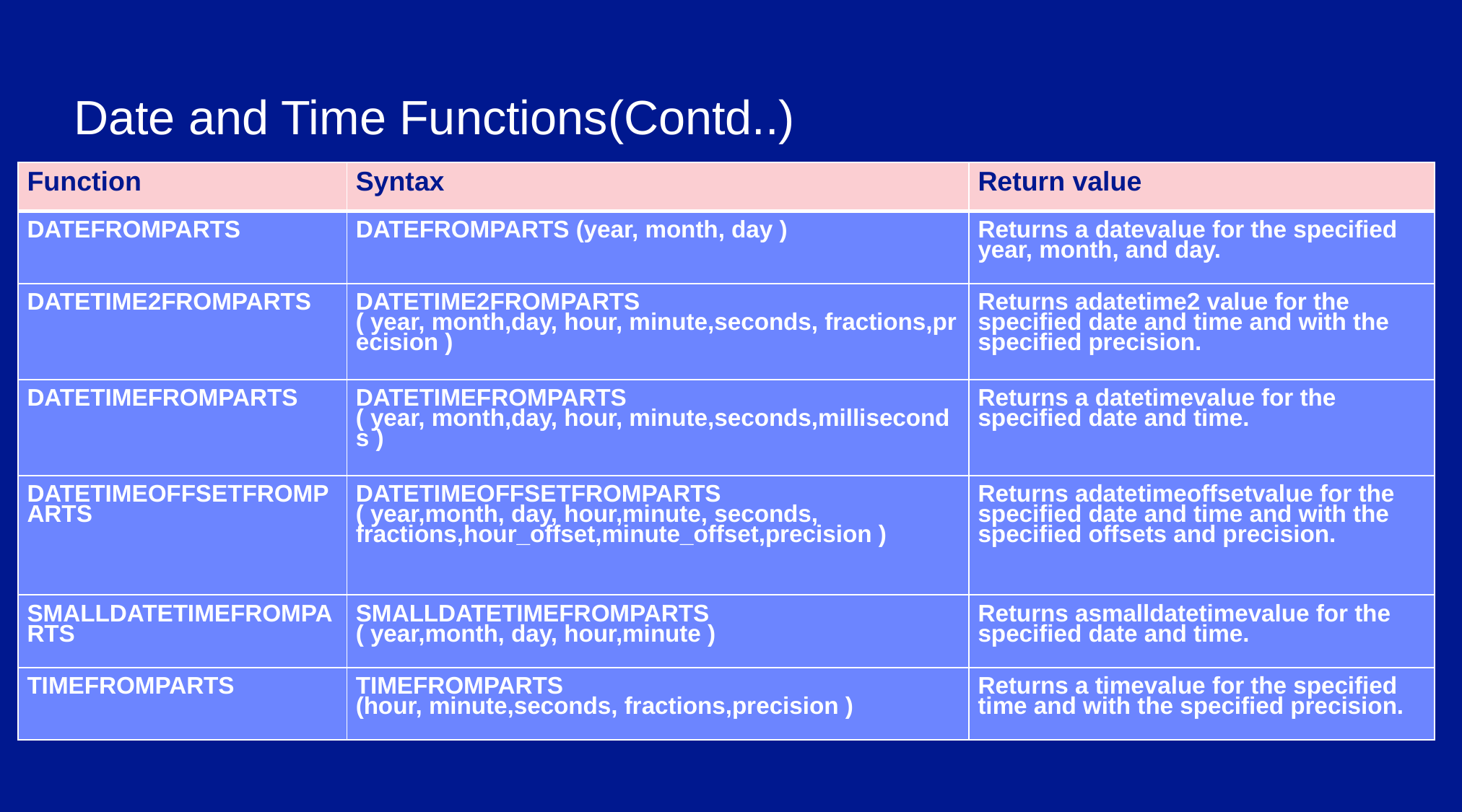

Date and Time Functions(Contd..)
| Function | Syntax | Return value |
| --- | --- | --- |
| DATEFROMPARTS | DATEFROMPARTS (year, month, day ) | Returns a datevalue for the specified year, month, and day. |
| DATETIME2FROMPARTS | DATETIME2FROMPARTS ( year, month,day, hour, minute,seconds, fractions,precision ) | Returns adatetime2 value for the specified date and time and with the specified precision. |
| DATETIMEFROMPARTS | DATETIMEFROMPARTS ( year, month,day, hour, minute,seconds,milliseconds ) | Returns a datetimevalue for the specified date and time. |
| DATETIMEOFFSETFROMPARTS | DATETIMEOFFSETFROMPARTS ( year,month, day, hour,minute, seconds, fractions,hour\_offset,minute\_offset,precision ) | Returns adatetimeoffsetvalue for the specified date and time and with the specified offsets and precision. |
| SMALLDATETIMEFROMPARTS | SMALLDATETIMEFROMPARTS ( year,month, day, hour,minute ) | Returns asmalldatetimevalue for the specified date and time. |
| TIMEFROMPARTS | TIMEFROMPARTS (hour, minute,seconds, fractions,precision ) | Returns a timevalue for the specified time and with the specified precision. |